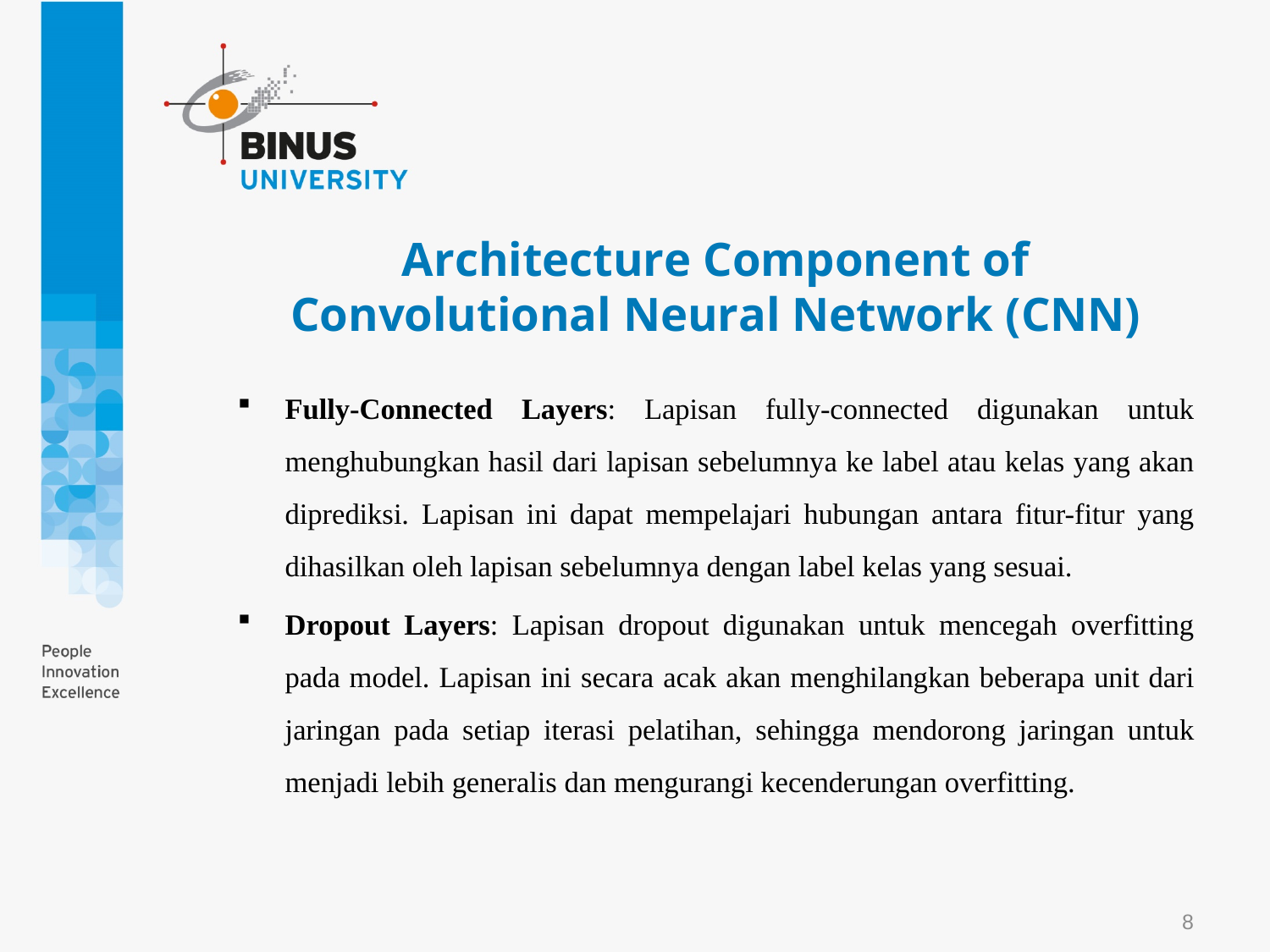

# Architecture Component of Convolutional Neural Network (CNN)
Fully-Connected Layers: Lapisan fully-connected digunakan untuk menghubungkan hasil dari lapisan sebelumnya ke label atau kelas yang akan diprediksi. Lapisan ini dapat mempelajari hubungan antara fitur-fitur yang dihasilkan oleh lapisan sebelumnya dengan label kelas yang sesuai.
Dropout Layers: Lapisan dropout digunakan untuk mencegah overfitting pada model. Lapisan ini secara acak akan menghilangkan beberapa unit dari jaringan pada setiap iterasi pelatihan, sehingga mendorong jaringan untuk menjadi lebih generalis dan mengurangi kecenderungan overfitting.

8